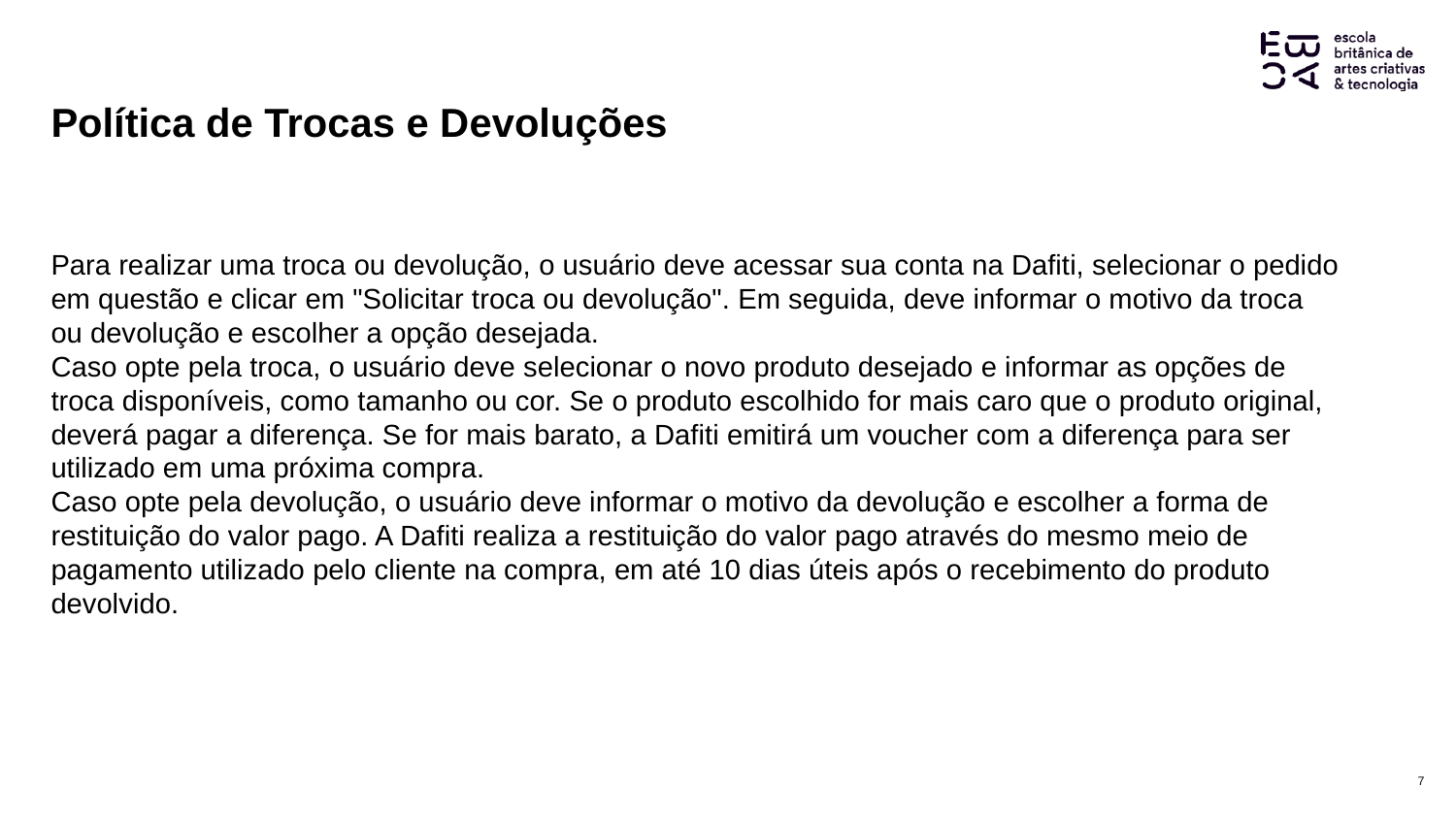

Política de Trocas e Devoluções
Para realizar uma troca ou devolução, o usuário deve acessar sua conta na Dafiti, selecionar o pedido em questão e clicar em "Solicitar troca ou devolução". Em seguida, deve informar o motivo da troca ou devolução e escolher a opção desejada.
Caso opte pela troca, o usuário deve selecionar o novo produto desejado e informar as opções de troca disponíveis, como tamanho ou cor. Se o produto escolhido for mais caro que o produto original, deverá pagar a diferença. Se for mais barato, a Dafiti emitirá um voucher com a diferença para ser utilizado em uma próxima compra.
Caso opte pela devolução, o usuário deve informar o motivo da devolução e escolher a forma de restituição do valor pago. A Dafiti realiza a restituição do valor pago através do mesmo meio de pagamento utilizado pelo cliente na compra, em até 10 dias úteis após o recebimento do produto devolvido.